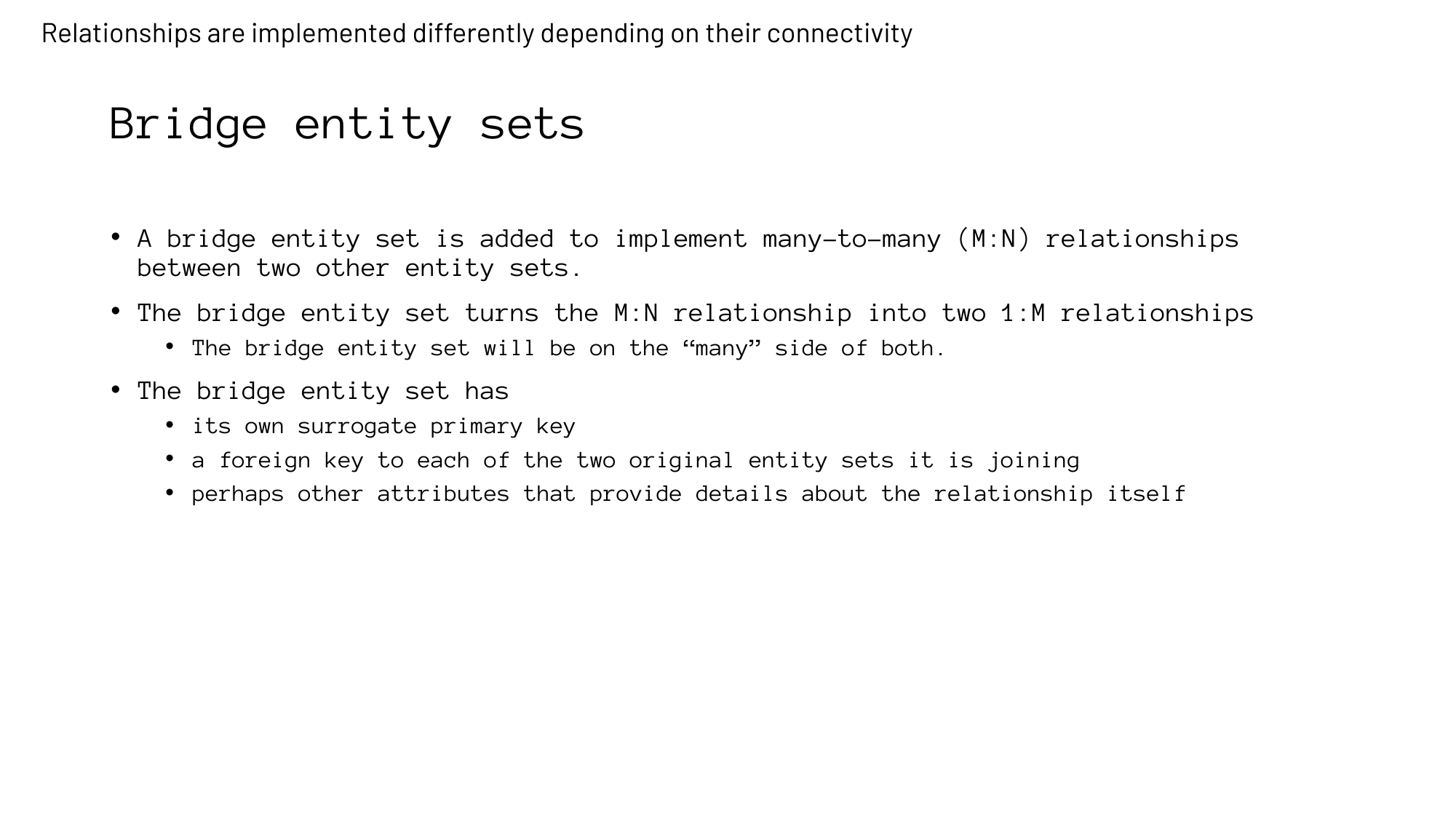

Relationships are implemented differently depending on their connectivity
# Bridge entity sets
A bridge entity set is added to implement many-to-many (M:N) relationships between two other entity sets.
The bridge entity set turns the M:N relationship into two 1:M relationships
The bridge entity set will be on the “many” side of both.
The bridge entity set has
its own surrogate primary key
a foreign key to each of the two original entity sets it is joining
perhaps other attributes that provide details about the relationship itself